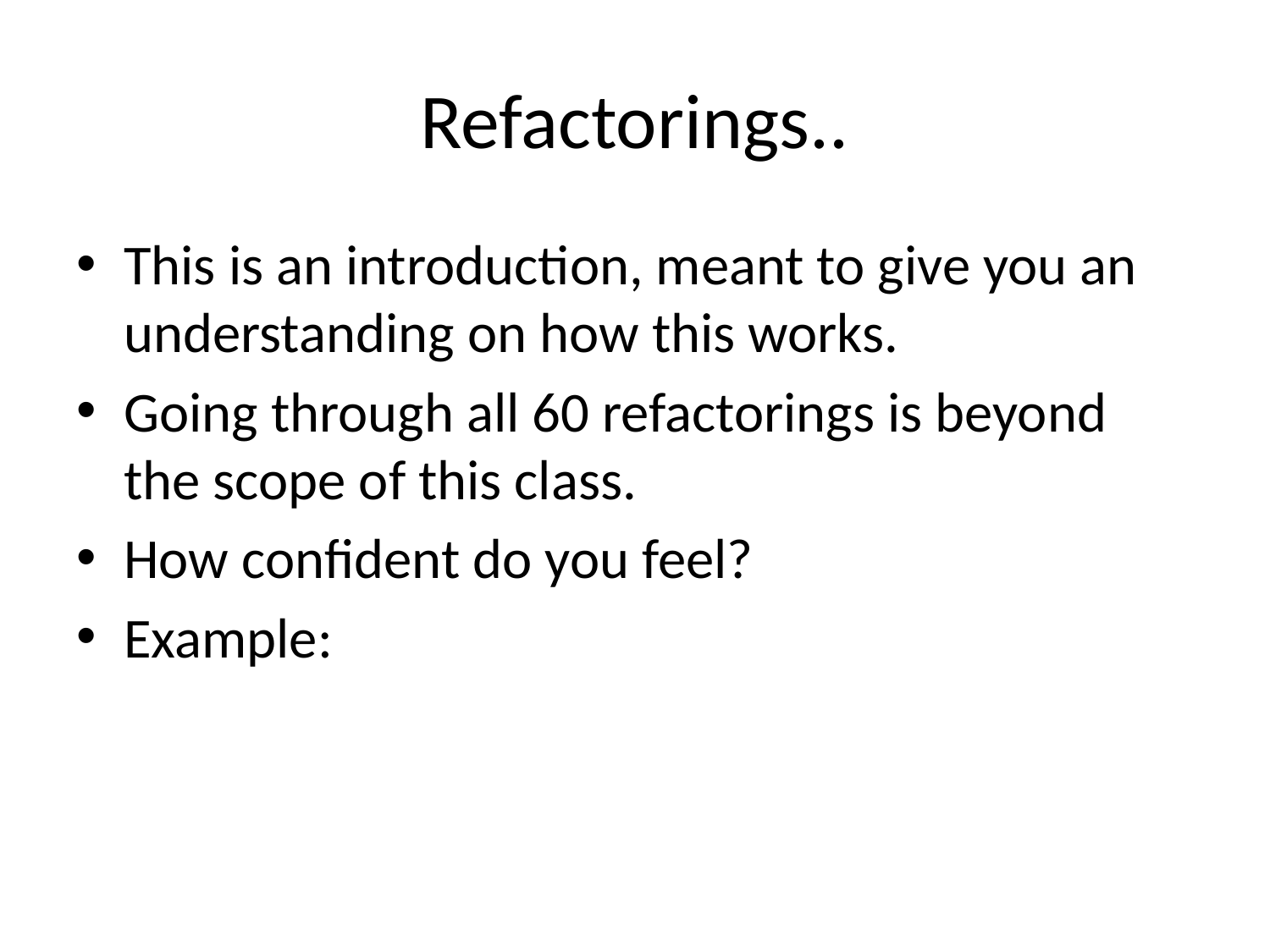

# Refactorings..
This is an introduction, meant to give you an understanding on how this works.
Going through all 60 refactorings is beyond the scope of this class.
How confident do you feel?
Example: